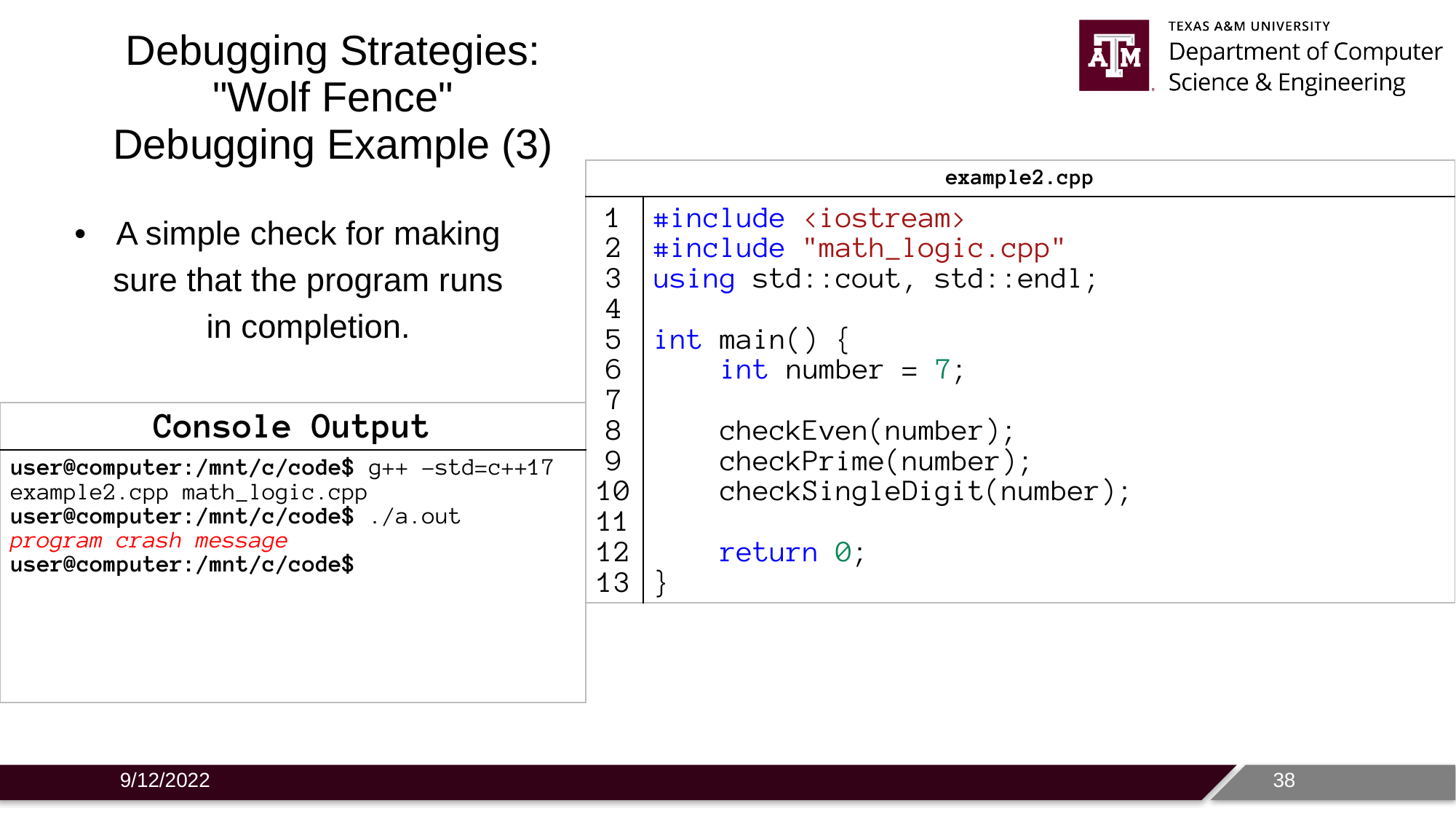

# Debugging Strategies: "Wolf Fence" Debugging Example (3)
| example2.cpp |  |
| --- | --- |
| 1 2 3 4 5 6 7 8 9 10 11 12 13 | #include <iostream> #include "math\_logic.cpp" using std::cout, std::endl; int main() {     int number = 7;     checkEven(number);     checkPrime(number);     checkSingleDigit(number);     return 0; } |
A simple check for making sure that the program runs in completion.

| Console Output |
| --- |
| user@computer:/mnt/c/code$ g++ -std=c++17 example2.cpp math\_logic.cpp user@computer:/mnt/c/code$ ./a.out program crash message user@computer:/mnt/c/code$ |